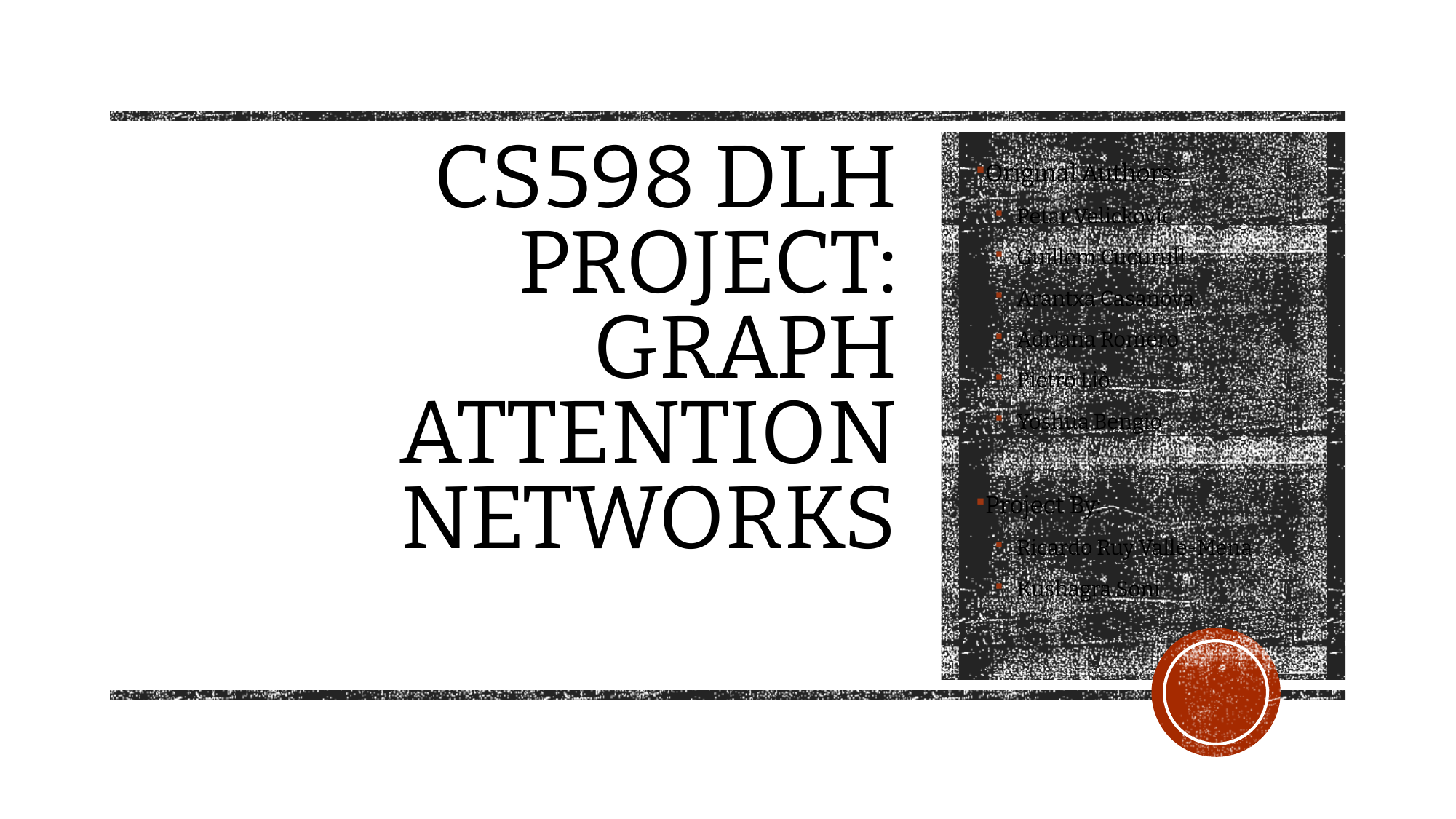

# CS598 DLH Project: Graph Attention Networks
Original Authors:
Petar Velickovic
Guillem Cucurull
Arantxa Casanova
Adriana Romero
Pietro Liò
Yoshua Bengio

Project By:
Ricardo Ruy Valle-Mena
Kushagra Soni